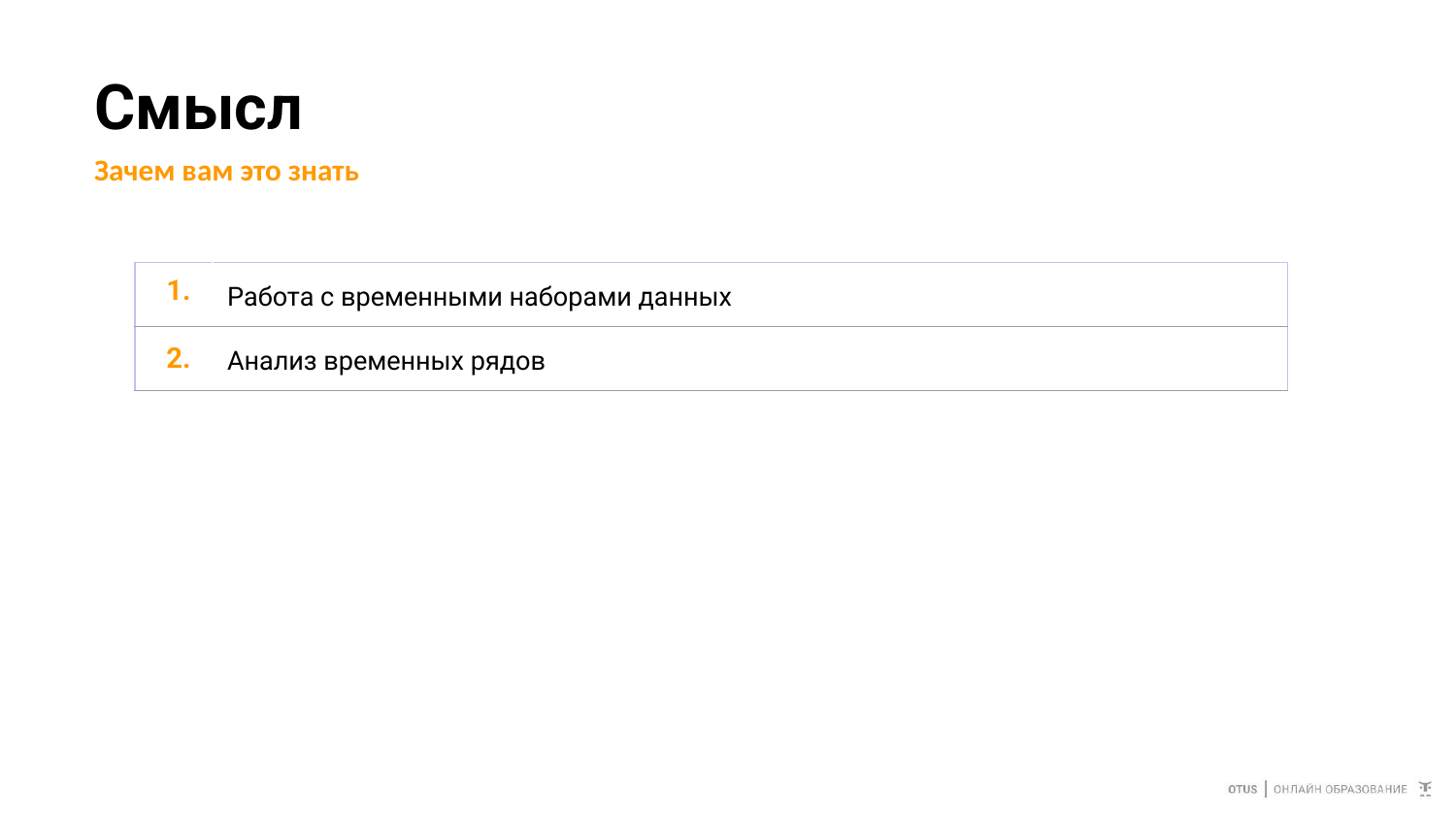

# Смысл
Зачем вам это знать
| 1. | Работа с временными наборами данных |
| --- | --- |
| 2. | Анализ временных рядов |